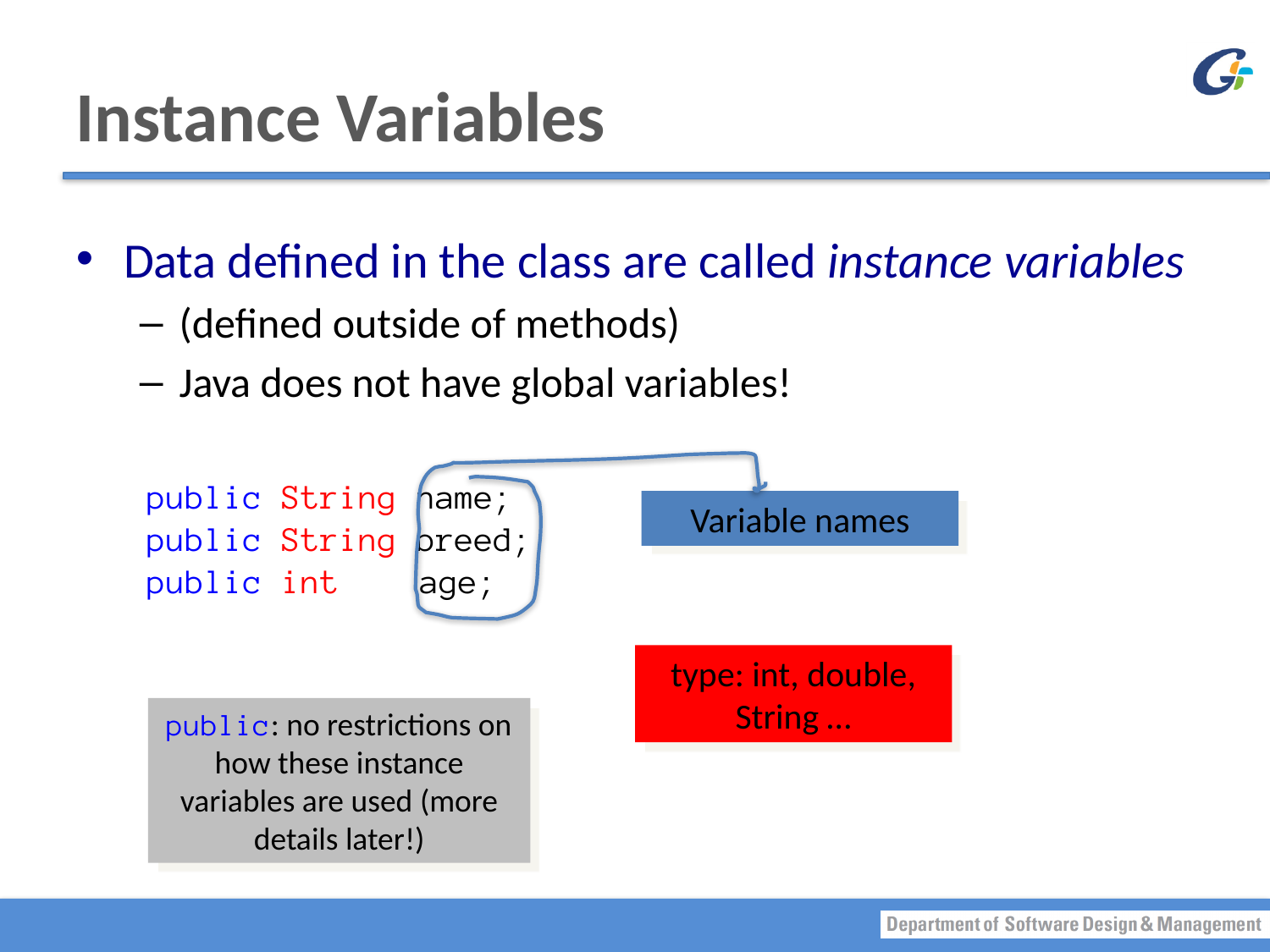

# Instance Variables
Data defined in the class are called instance variables
(defined outside of methods)
Java does not have global variables!

public String name;
public String breed;
public int 	 age;
Variable names
type: int, double, String …
public: no restrictions on how these instance variables are used (more details later!)